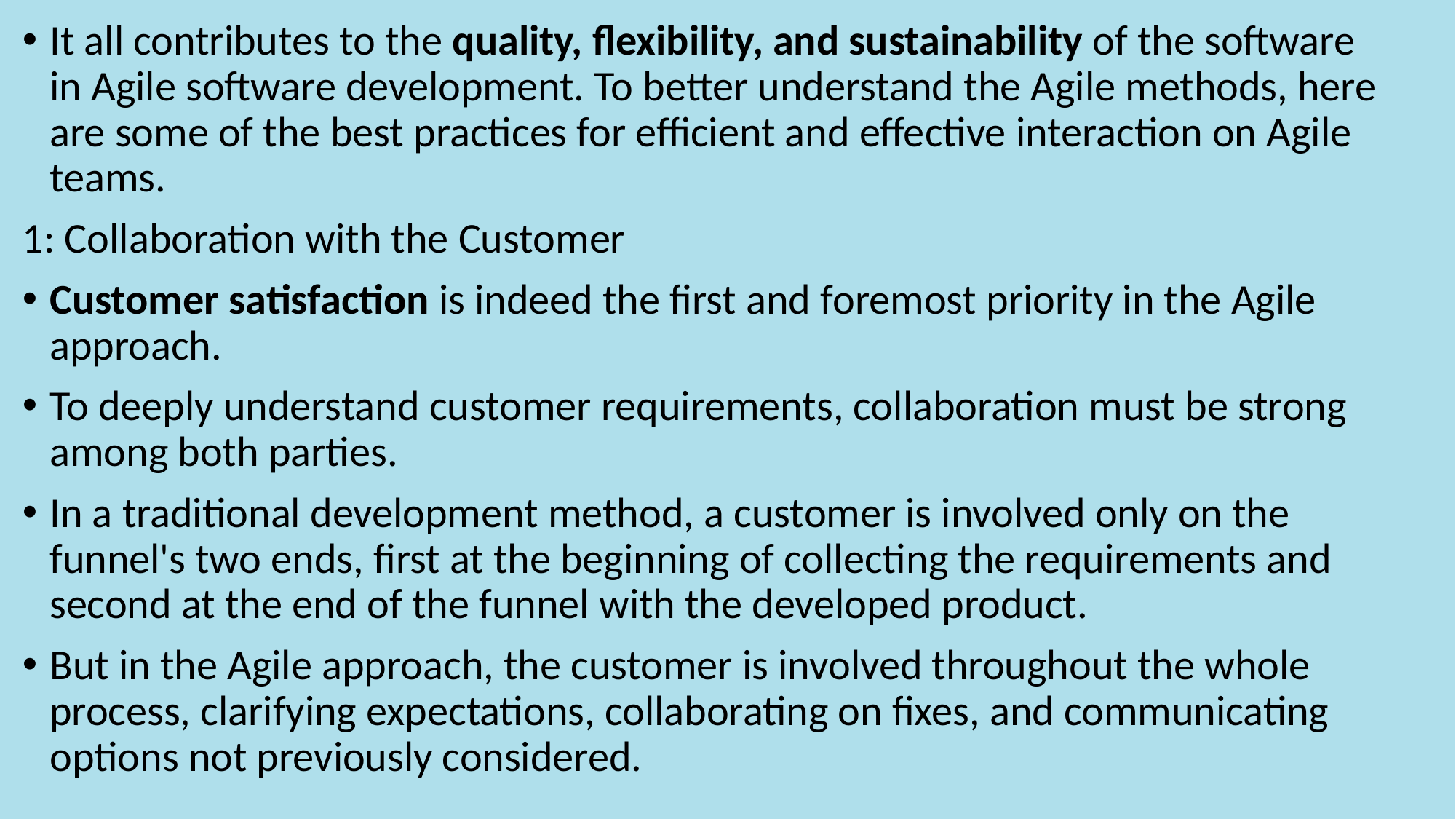

It all contributes to the quality, flexibility, and sustainability of the software in Agile software development. To better understand the Agile methods, here are some of the best practices for efficient and effective interaction on Agile teams.
1: Collaboration with the Customer
Customer satisfaction is indeed the first and foremost priority in the Agile approach.
To deeply understand customer requirements, collaboration must be strong among both parties.
In a traditional development method, a customer is involved only on the funnel's two ends, first at the beginning of collecting the requirements and second at the end of the funnel with the developed product.
But in the Agile approach, the customer is involved throughout the whole process, clarifying expectations, collaborating on fixes, and communicating options not previously considered.